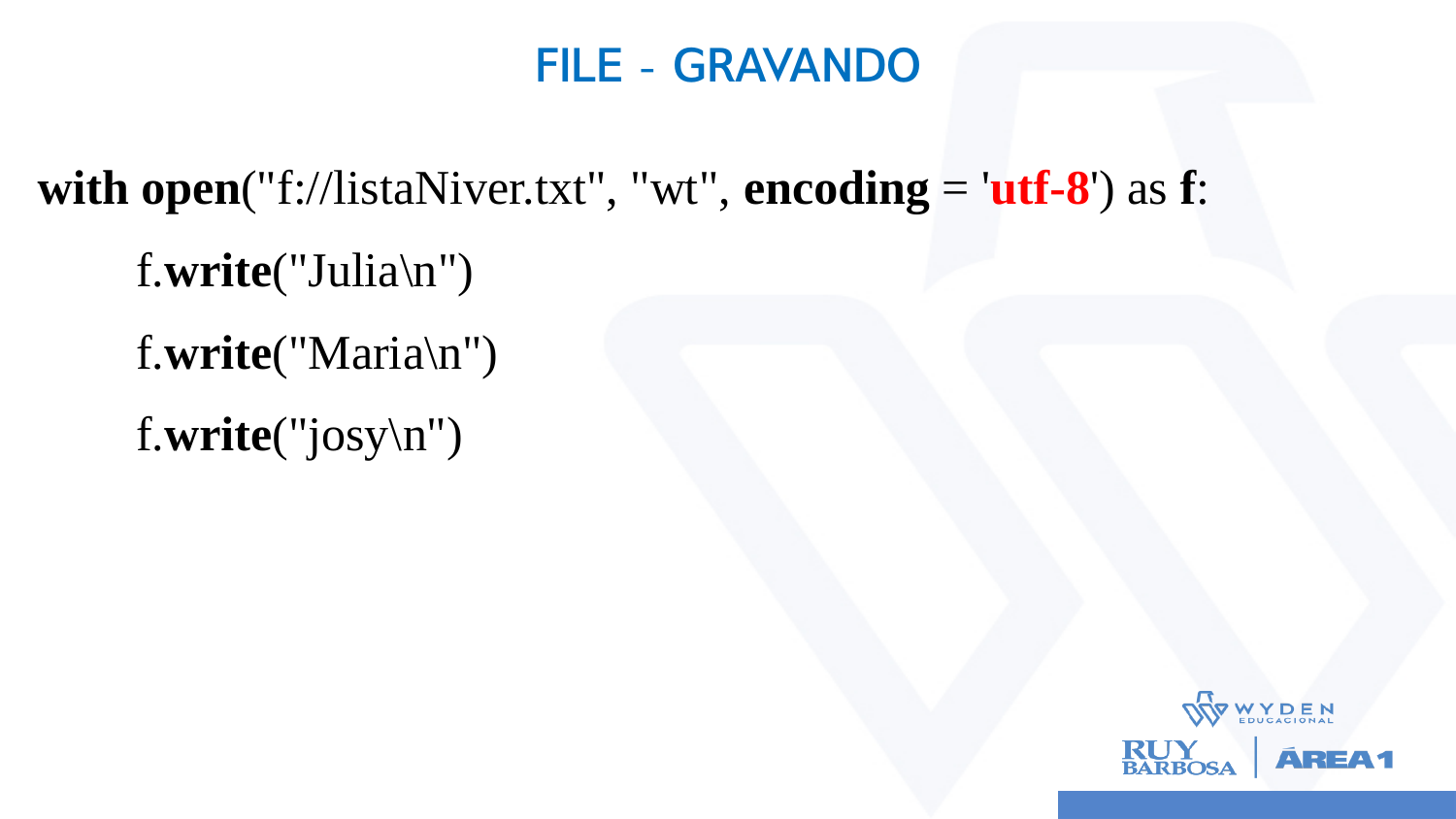

# FILE - Gravando
with open("f://listaNiver.txt", "wt", encoding = 'utf-8') as f:
f.write("Julia\n")
f.write("Maria\n")
f.write("josy\n")